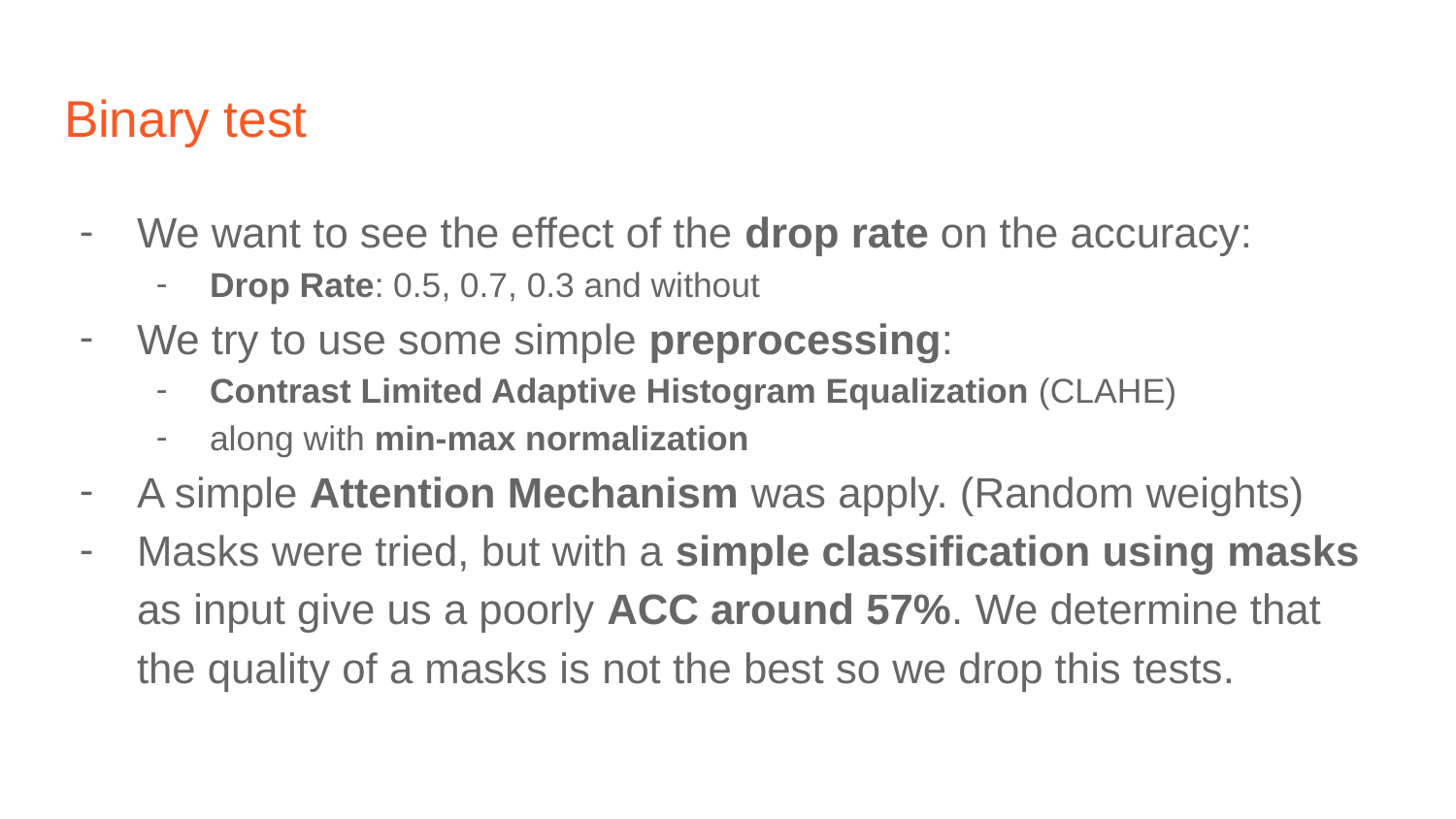

# Binary test
We want to see the effect of the drop rate on the accuracy:
Drop Rate: 0.5, 0.7, 0.3 and without
We try to use some simple preprocessing:
Contrast Limited Adaptive Histogram Equalization (CLAHE)
along with min-max normalization
A simple Attention Mechanism was apply. (Random weights)
Masks were tried, but with a simple classification using masks as input give us a poorly ACC around 57%. We determine that the quality of a masks is not the best so we drop this tests.